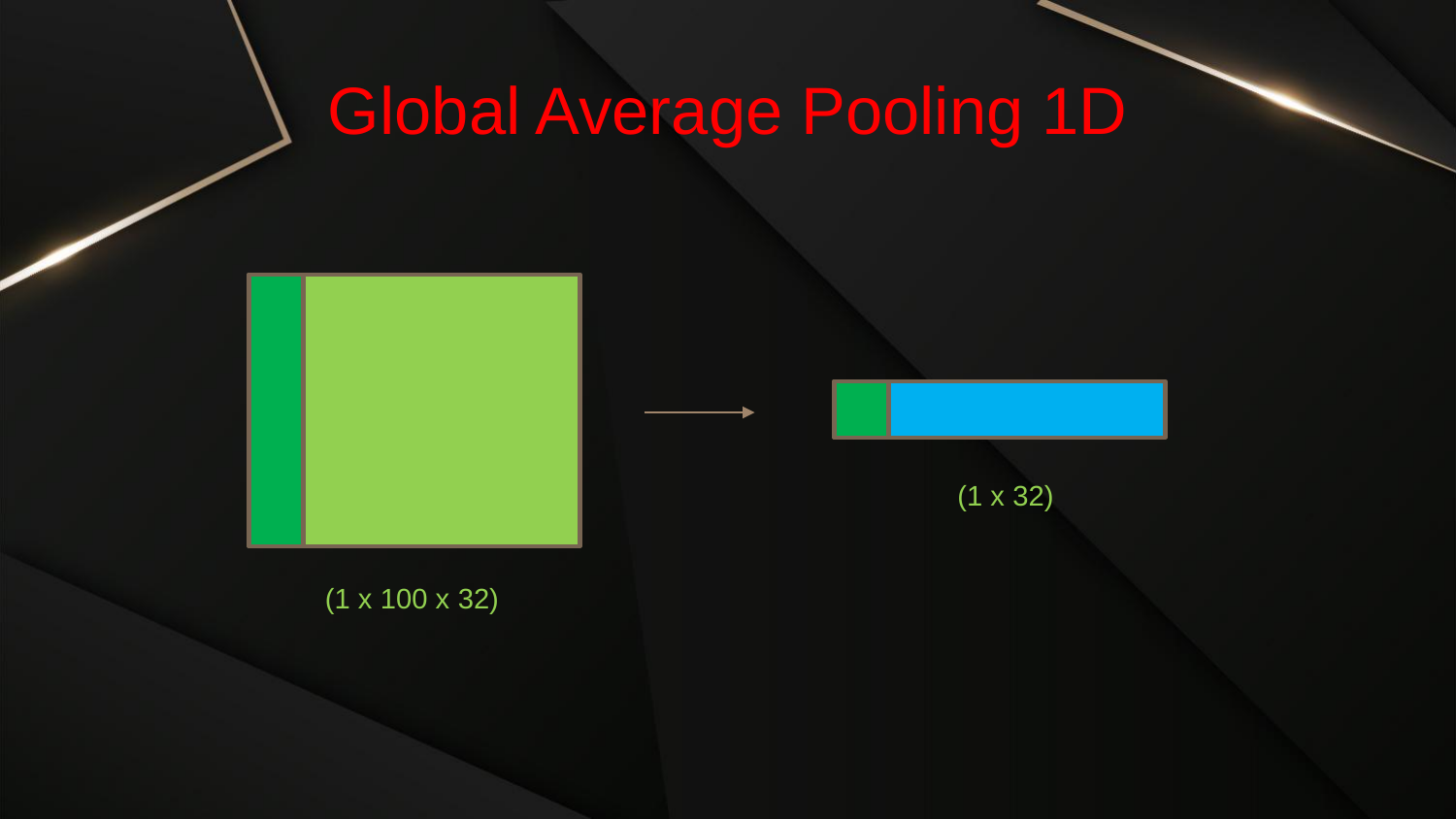

# Global Average Pooling 1D

(1 x 32)
(1 x 100 x 32)